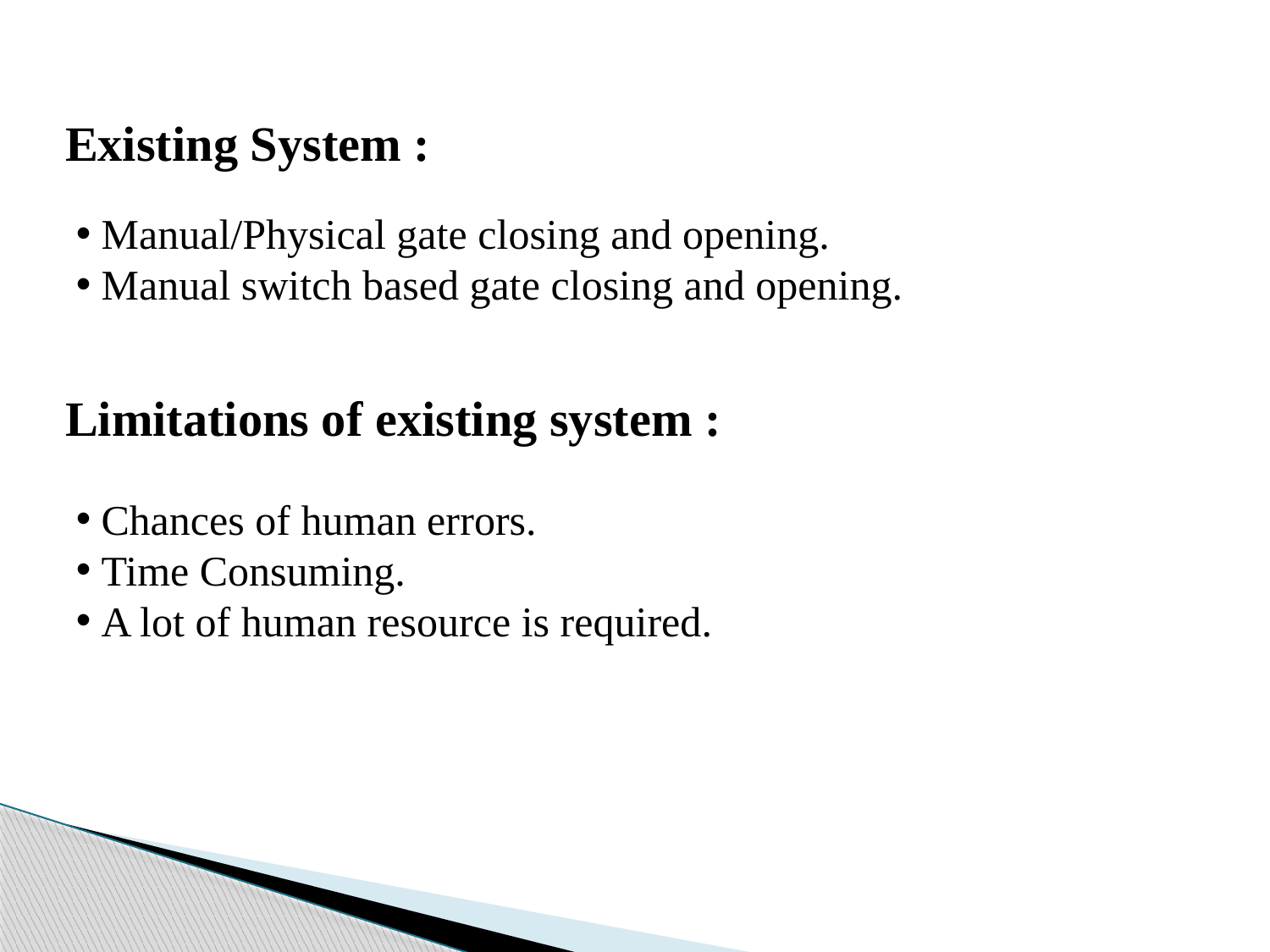

Existing System :

 Manual/Physical gate closing and opening.
 Manual switch based gate closing and opening.
Limitations of existing system :
 Chances of human errors.
 Time Consuming.
 A lot of human resource is required.